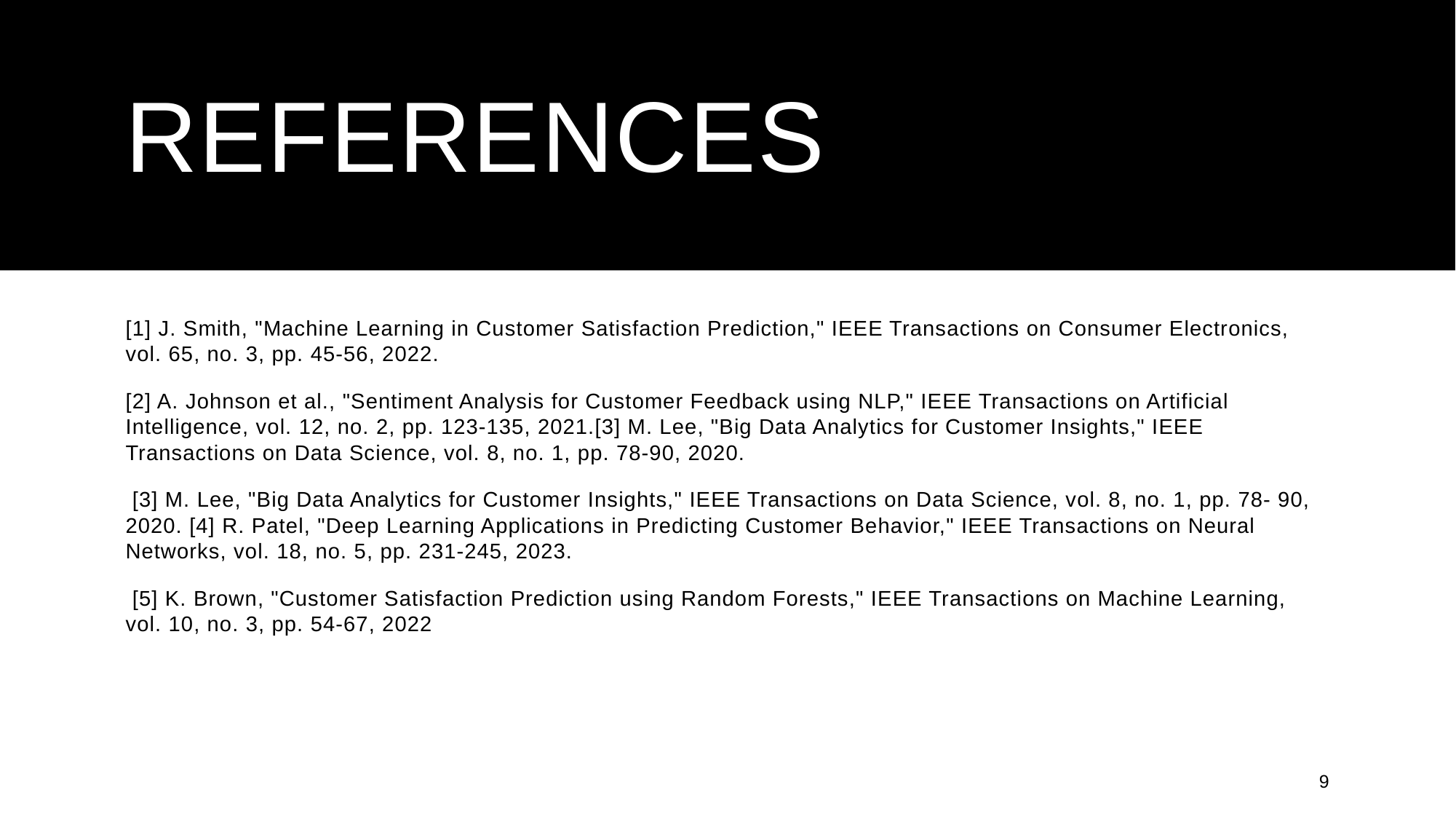

# References
[1] J. Smith, "Machine Learning in Customer Satisfaction Prediction," IEEE Transactions on Consumer Electronics, vol. 65, no. 3, pp. 45-56, 2022.
[2] A. Johnson et al., "Sentiment Analysis for Customer Feedback using NLP," IEEE Transactions on Artificial Intelligence, vol. 12, no. 2, pp. 123-135, 2021.[3] M. Lee, "Big Data Analytics for Customer Insights," IEEE Transactions on Data Science, vol. 8, no. 1, pp. 78-90, 2020.
 [3] M. Lee, "Big Data Analytics for Customer Insights," IEEE Transactions on Data Science, vol. 8, no. 1, pp. 78- 90, 2020. [4] R. Patel, "Deep Learning Applications in Predicting Customer Behavior," IEEE Transactions on Neural Networks, vol. 18, no. 5, pp. 231-245, 2023.
 [5] K. Brown, "Customer Satisfaction Prediction using Random Forests," IEEE Transactions on Machine Learning, vol. 10, no. 3, pp. 54-67, 2022
9